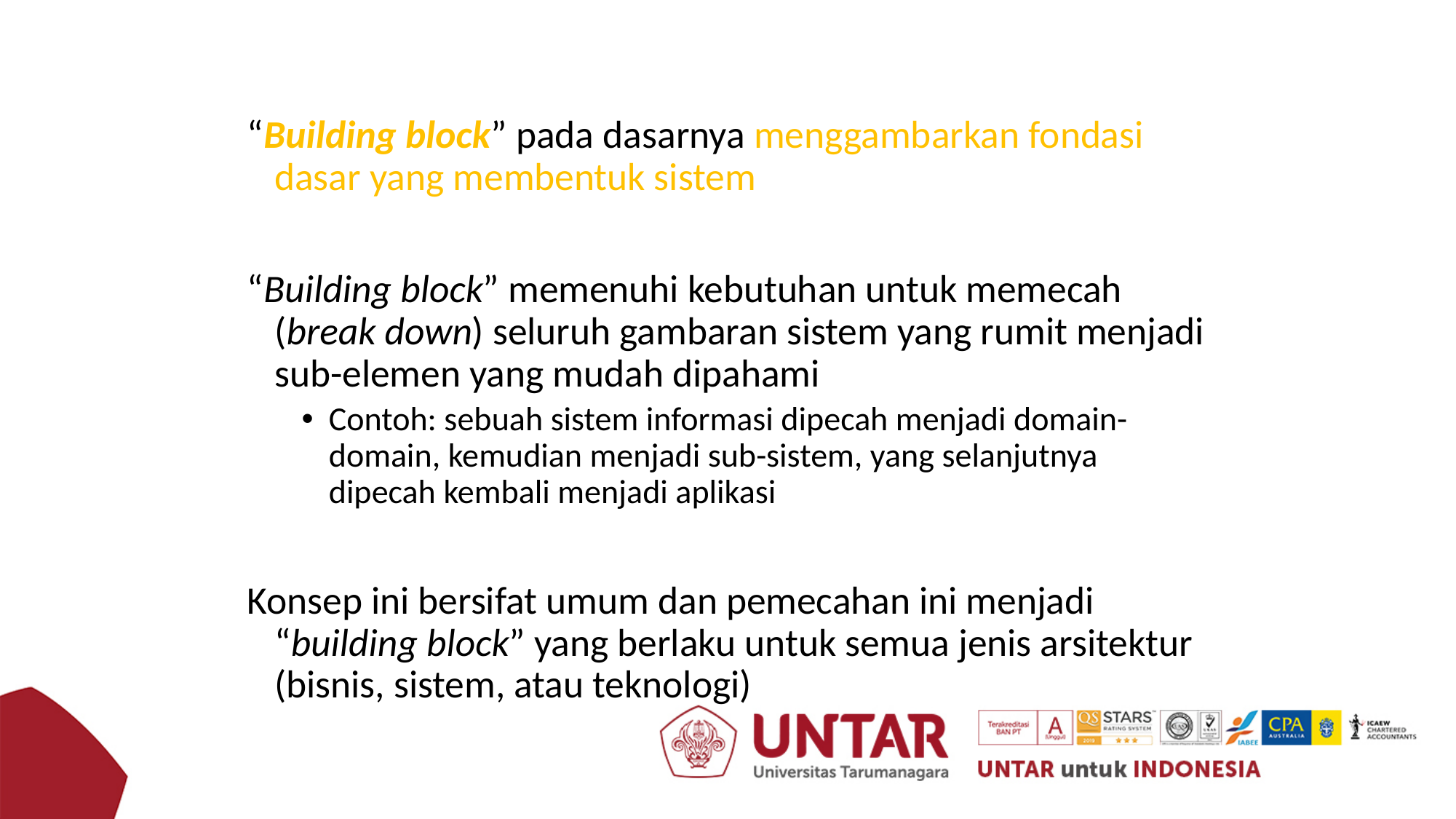

“Building block” pada dasarnya menggambarkan fondasi dasar yang membentuk sistem

“Building block” memenuhi kebutuhan untuk memecah (break down) seluruh gambaran sistem yang rumit menjadi sub-elemen yang mudah dipahami
Contoh: sebuah sistem informasi dipecah menjadi domain-domain, kemudian menjadi sub-sistem, yang selanjutnya dipecah kembali menjadi aplikasi

Konsep ini bersifat umum dan pemecahan ini menjadi “building block” yang berlaku untuk semua jenis arsitektur (bisnis, sistem, atau teknologi)